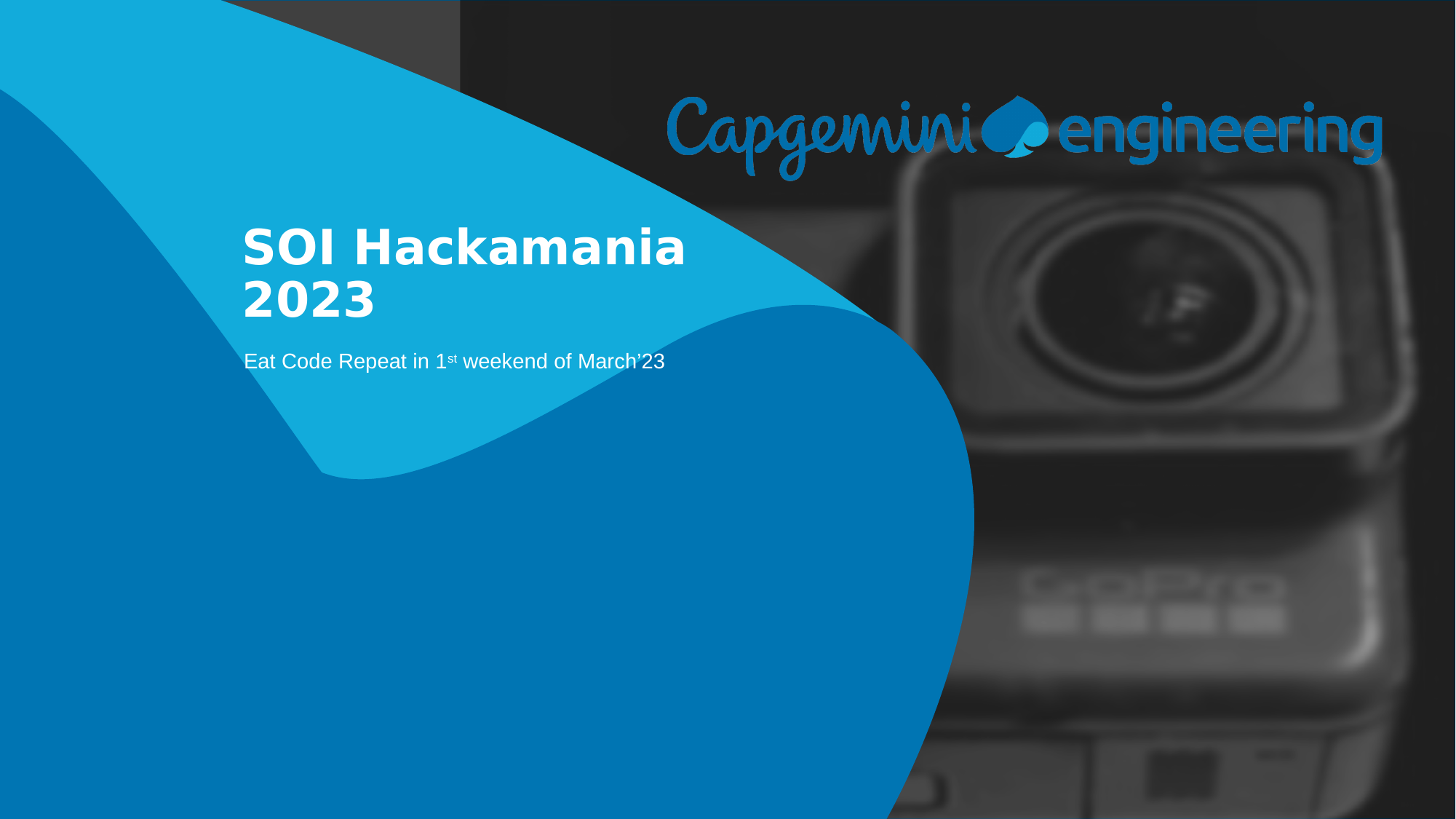

SOI Hackamania 2023
Eat Code Repeat in 1st weekend of March’23